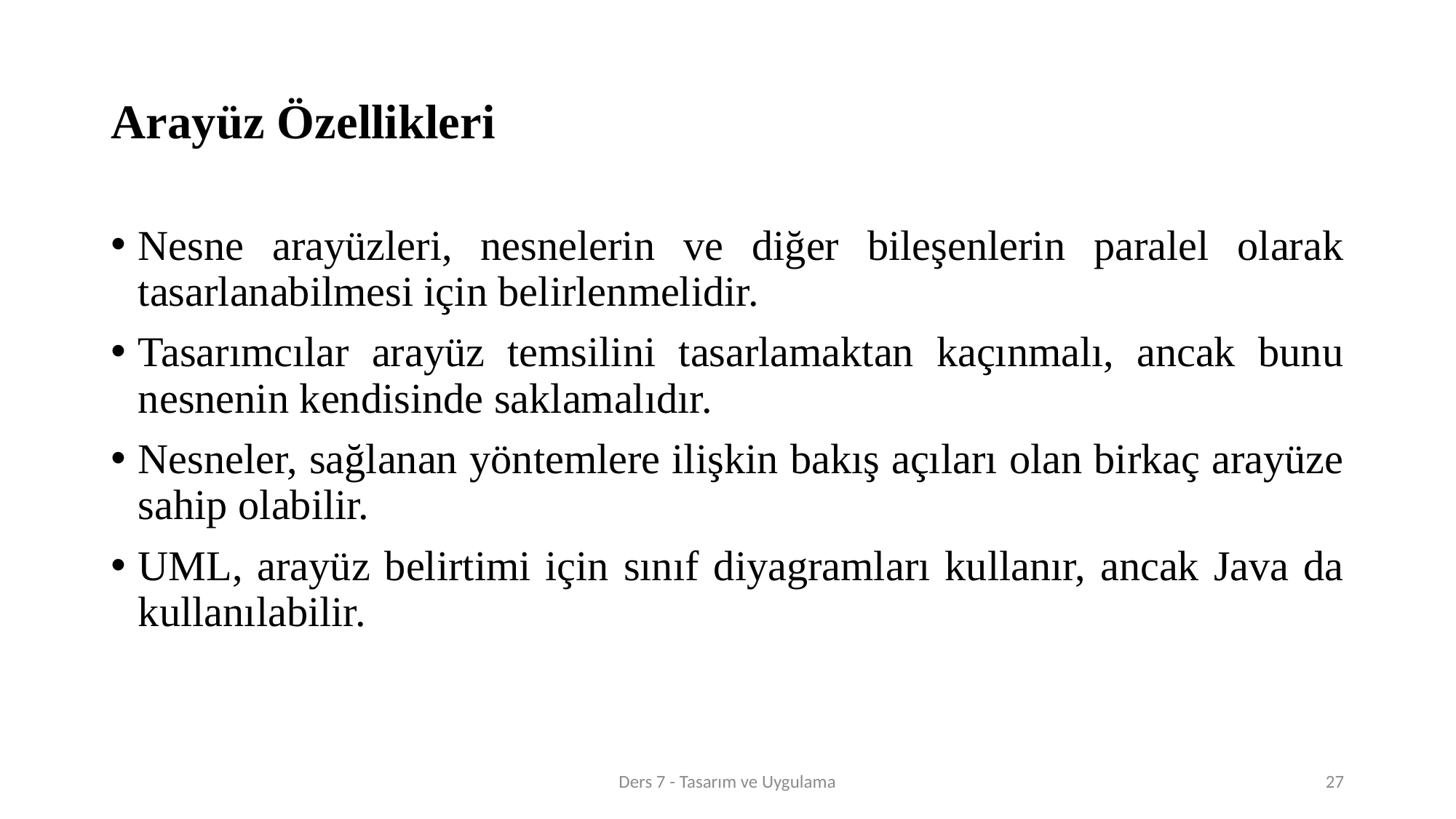

# Arayüz Özellikleri
Nesne arayüzleri, nesnelerin ve diğer bileşenlerin paralel olarak tasarlanabilmesi için belirlenmelidir.
Tasarımcılar arayüz temsilini tasarlamaktan kaçınmalı, ancak bunu nesnenin kendisinde saklamalıdır.
Nesneler, sağlanan yöntemlere ilişkin bakış açıları olan birkaç arayüze sahip olabilir.
UML, arayüz belirtimi için sınıf diyagramları kullanır, ancak Java da kullanılabilir.
Ders 7 - Tasarım ve Uygulama
27